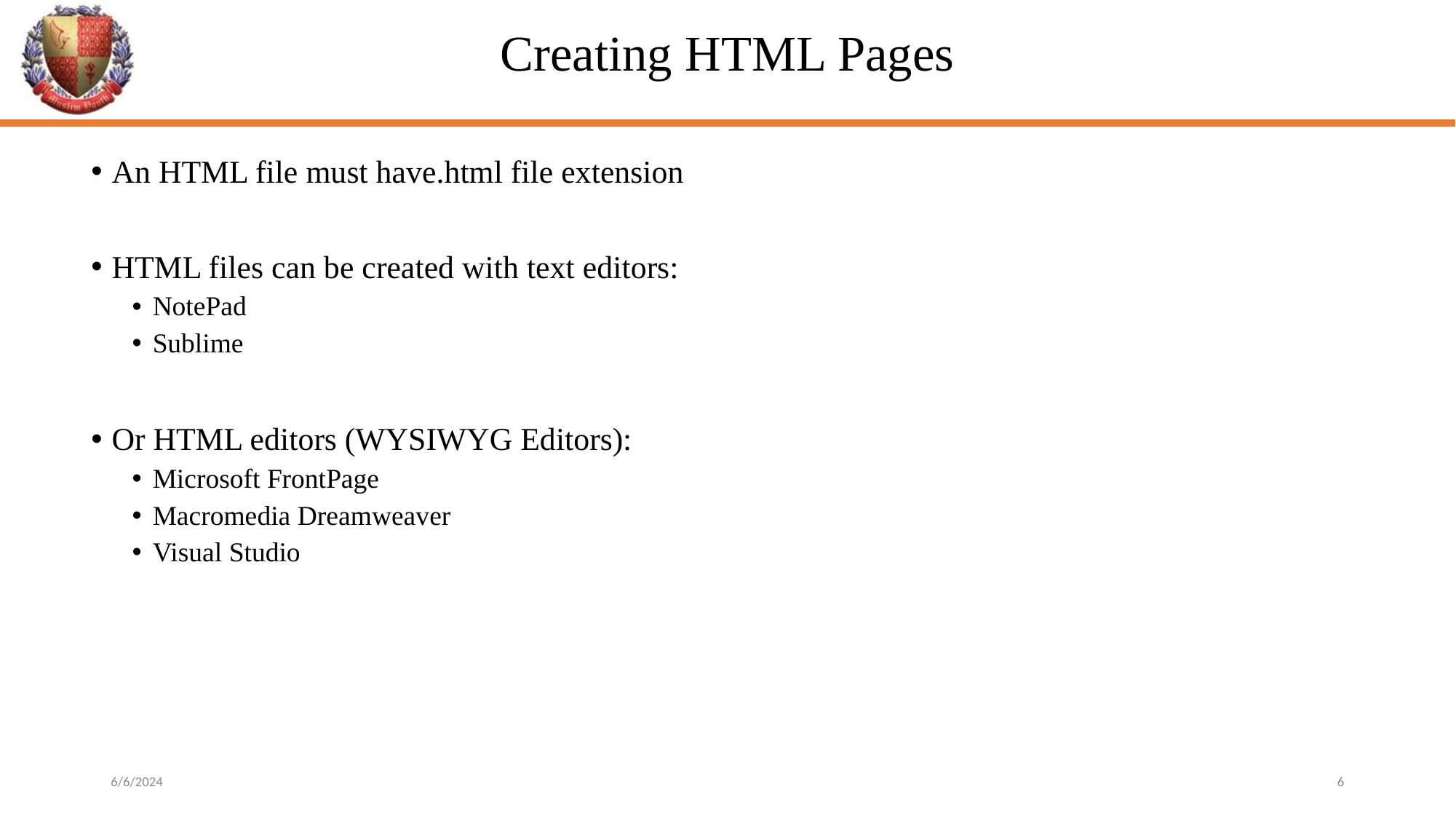

# Creating HTML Pages
An HTML file must have.html file extension

HTML files can be created with text editors:
NotePad
Sublime

Or HTML editors (WYSIWYG Editors):
Microsoft FrontPage
Macromedia Dreamweaver
Visual Studio
6/6/2024
6